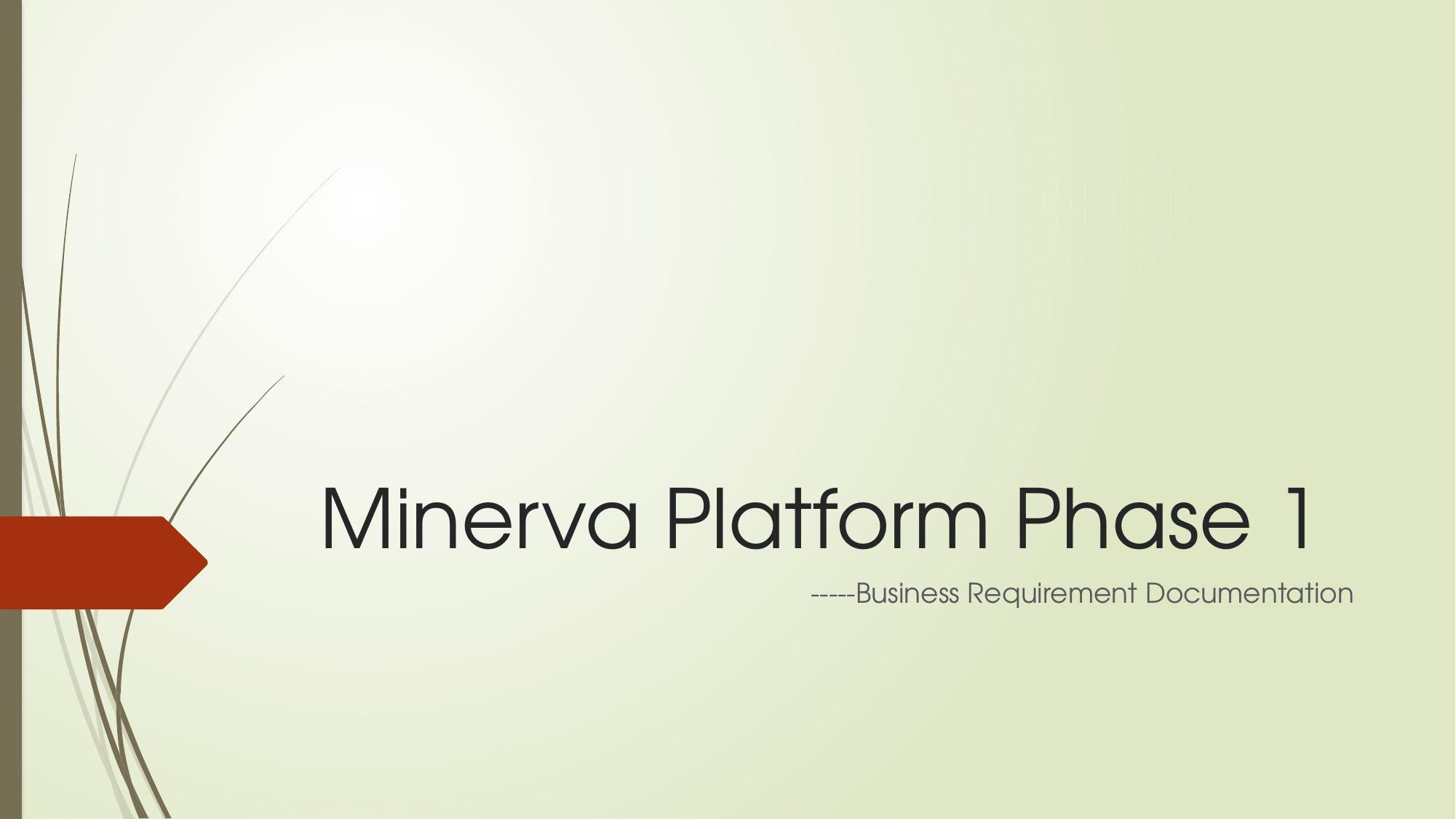

# Minerva Platform Phase 1
-----Business Requirement Documentation